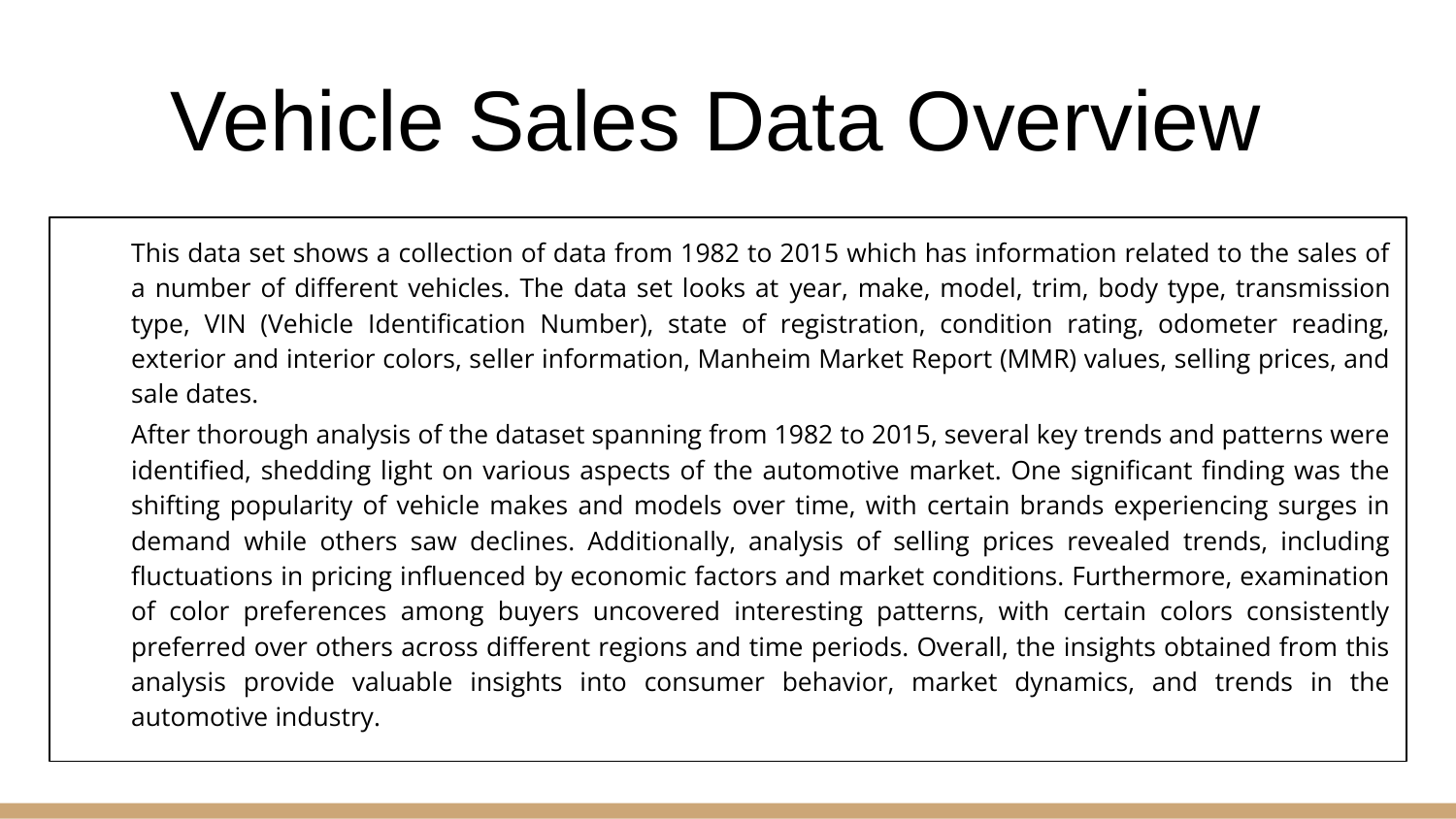

# Vehicle Sales Data Overview
This data set shows a collection of data from 1982 to 2015 which has information related to the sales of a number of different vehicles. The data set looks at year, make, model, trim, body type, transmission type, VIN (Vehicle Identification Number), state of registration, condition rating, odometer reading, exterior and interior colors, seller information, Manheim Market Report (MMR) values, selling prices, and sale dates.
After thorough analysis of the dataset spanning from 1982 to 2015, several key trends and patterns were identified, shedding light on various aspects of the automotive market. One significant finding was the shifting popularity of vehicle makes and models over time, with certain brands experiencing surges in demand while others saw declines. Additionally, analysis of selling prices revealed trends, including fluctuations in pricing influenced by economic factors and market conditions. Furthermore, examination of color preferences among buyers uncovered interesting patterns, with certain colors consistently preferred over others across different regions and time periods. Overall, the insights obtained from this analysis provide valuable insights into consumer behavior, market dynamics, and trends in the automotive industry.